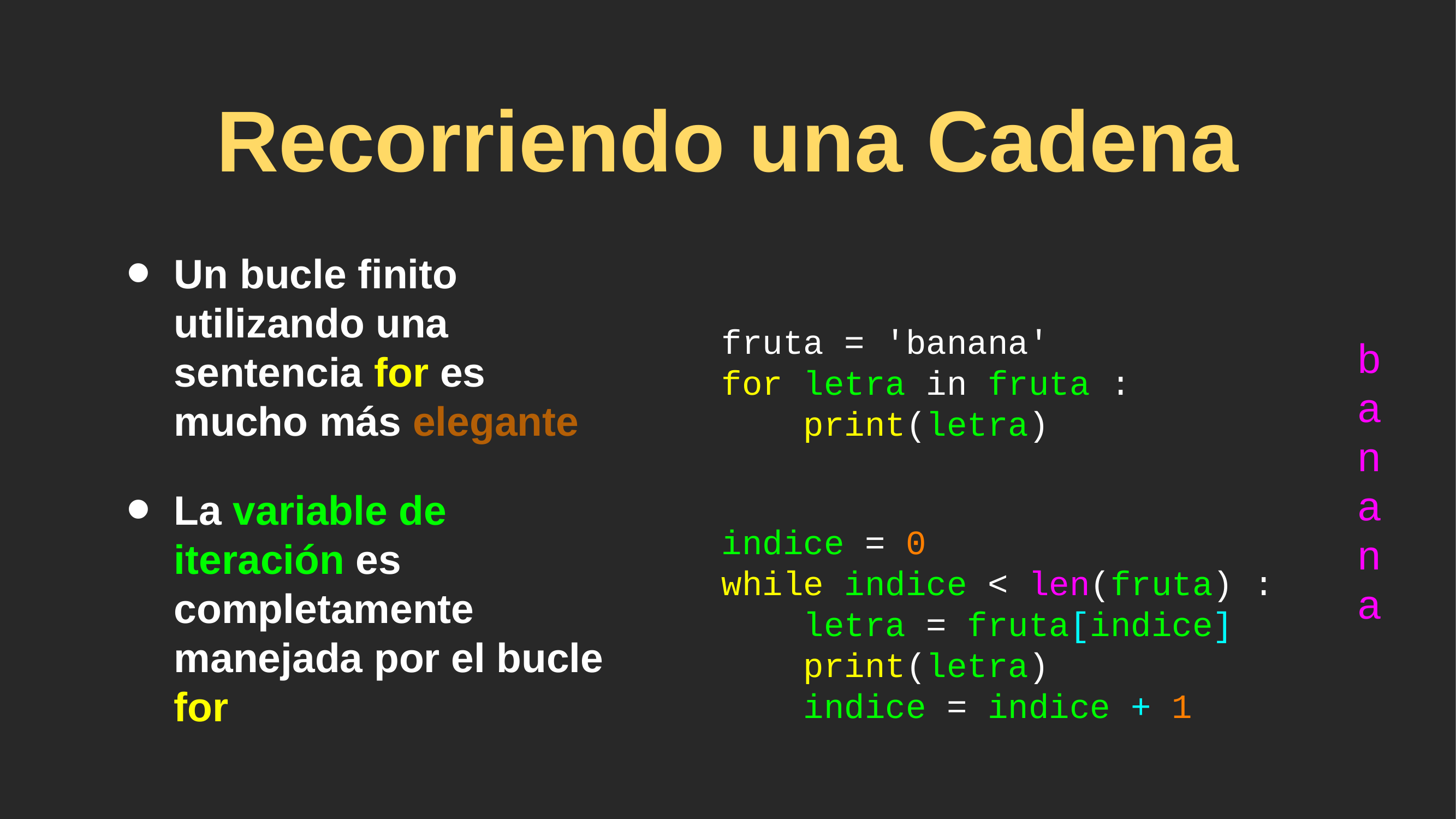

# Recorriendo una Cadena
Un bucle finito utilizando una sentencia for es mucho más elegante
La variable de iteración es completamente manejada por el bucle for
fruta = 'banana'
for letra in fruta :
    print(letra)
b
a
n
a
n
a
indice = 0
while indice < len(fruta) :
    letra = fruta[indice]
    print(letra)
    indice = indice + 1